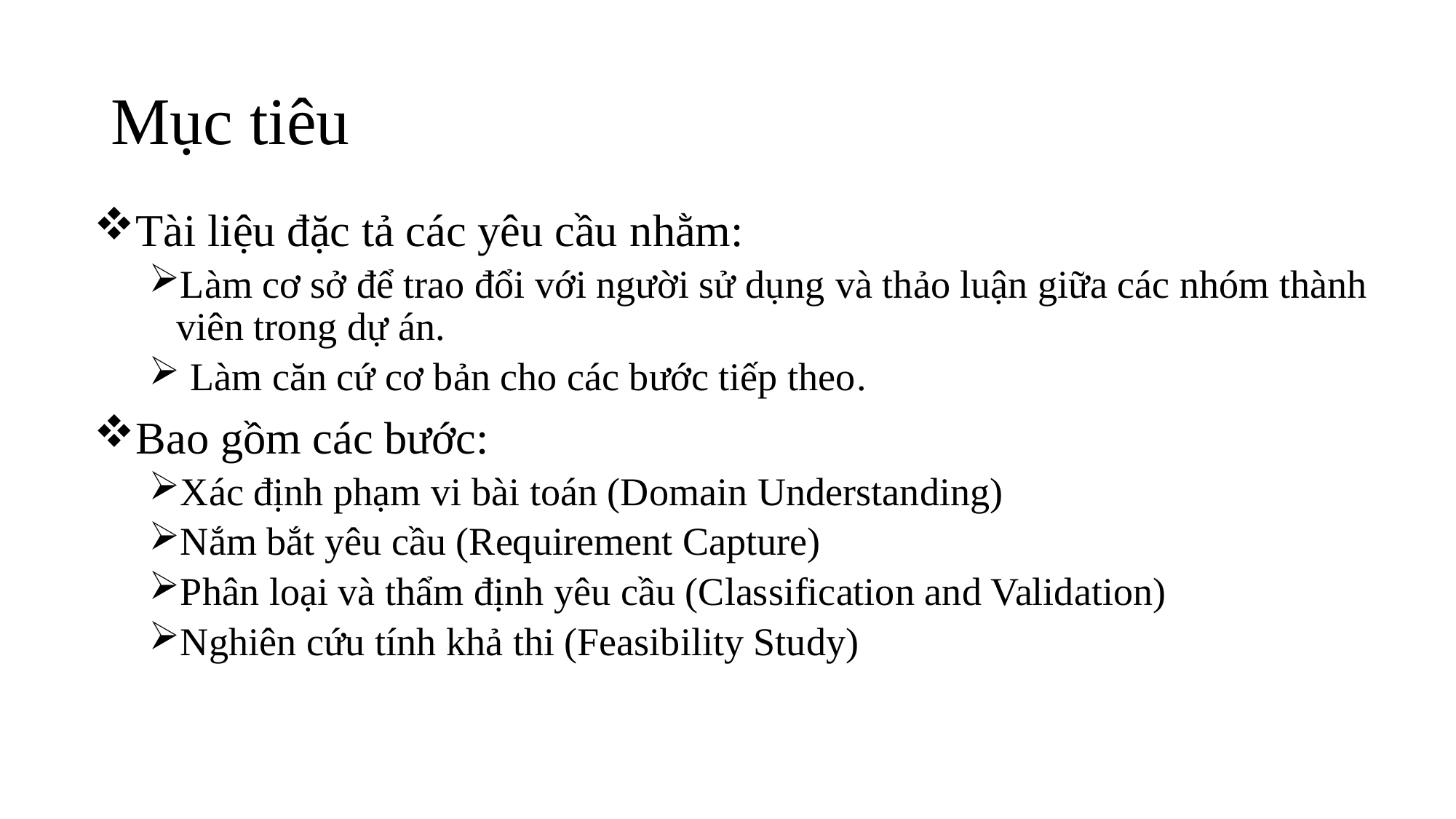

# Mục tiêu
Tài liệu đặc tả các yêu cầu nhằm:
Làm cơ sở để trao đổi với người sử dụng và thảo luận giữa các nhóm thành viên trong dự án.
 Làm căn cứ cơ bản cho các bước tiếp theo.
Bao gồm các bước:
Xác định phạm vi bài toán (Domain Understanding)
Nắm bắt yêu cầu (Requirement Capture)
Phân loại và thẩm định yêu cầu (Classification and Validation)
Nghiên cứu tính khả thi (Feasibility Study)